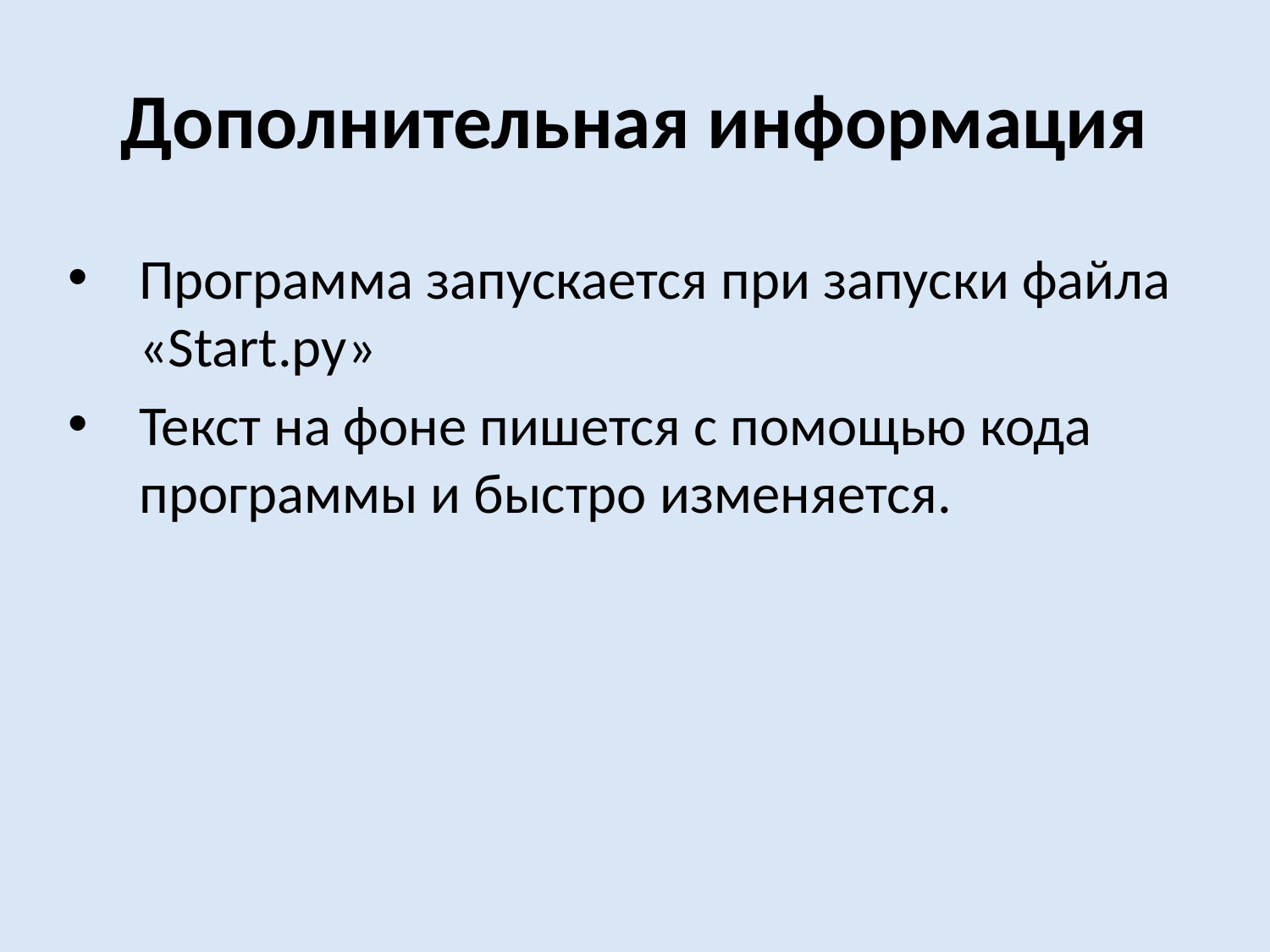

# Дополнительная информация
Программа запускается при запуски файла «Start.py»
Текст на фоне пишется с помощью кода программы и быстро изменяется.